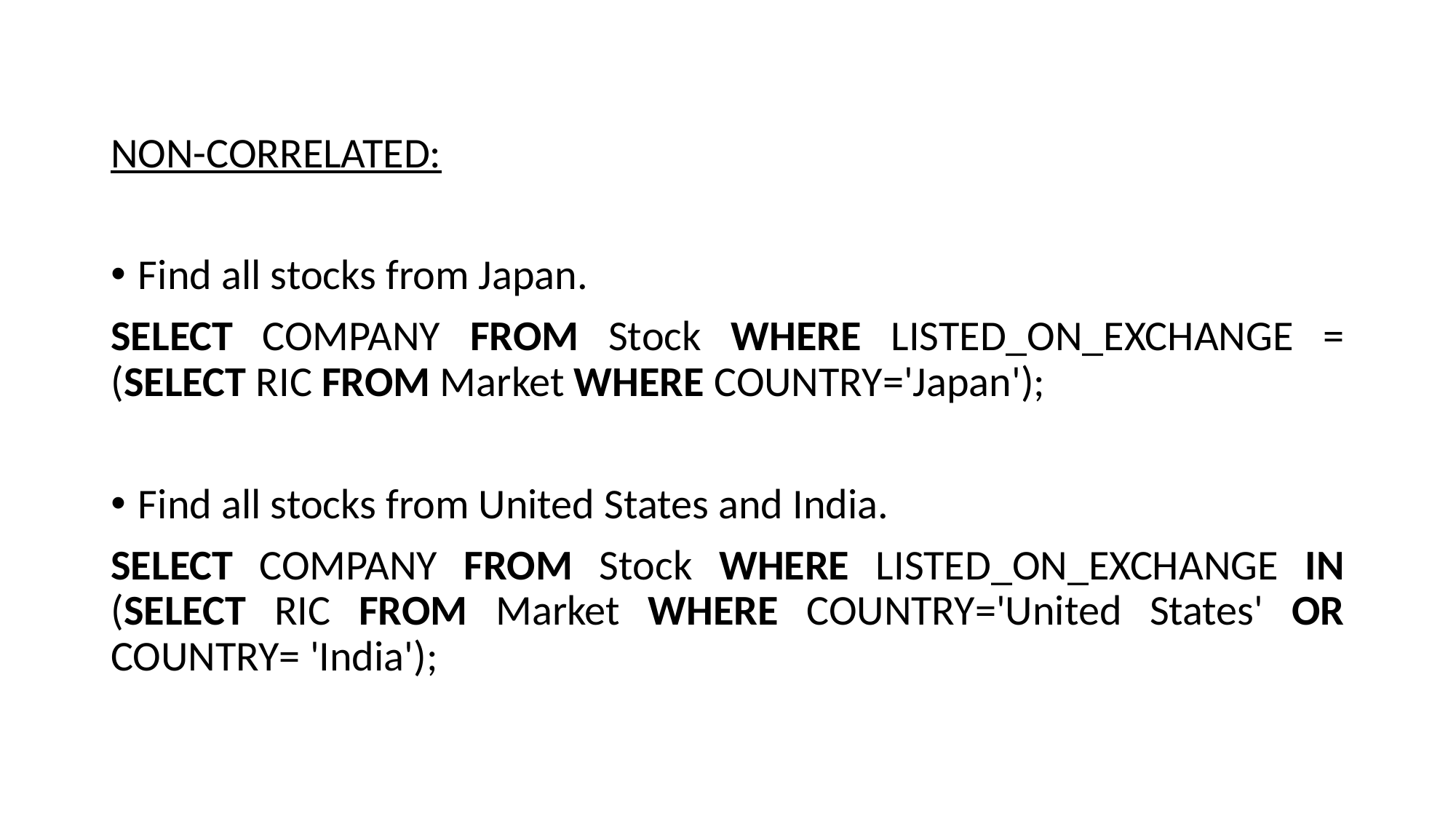

NON-CORRELATED:

Find all stocks from Japan.
SELECT COMPANY FROM Stock WHERE LISTED_ON_EXCHANGE = (SELECT RIC FROM Market WHERE COUNTRY='Japan');

Find all stocks from United States and India.
SELECT COMPANY FROM Stock WHERE LISTED_ON_EXCHANGE IN (SELECT RIC FROM Market WHERE COUNTRY='United States' OR COUNTRY= 'India');